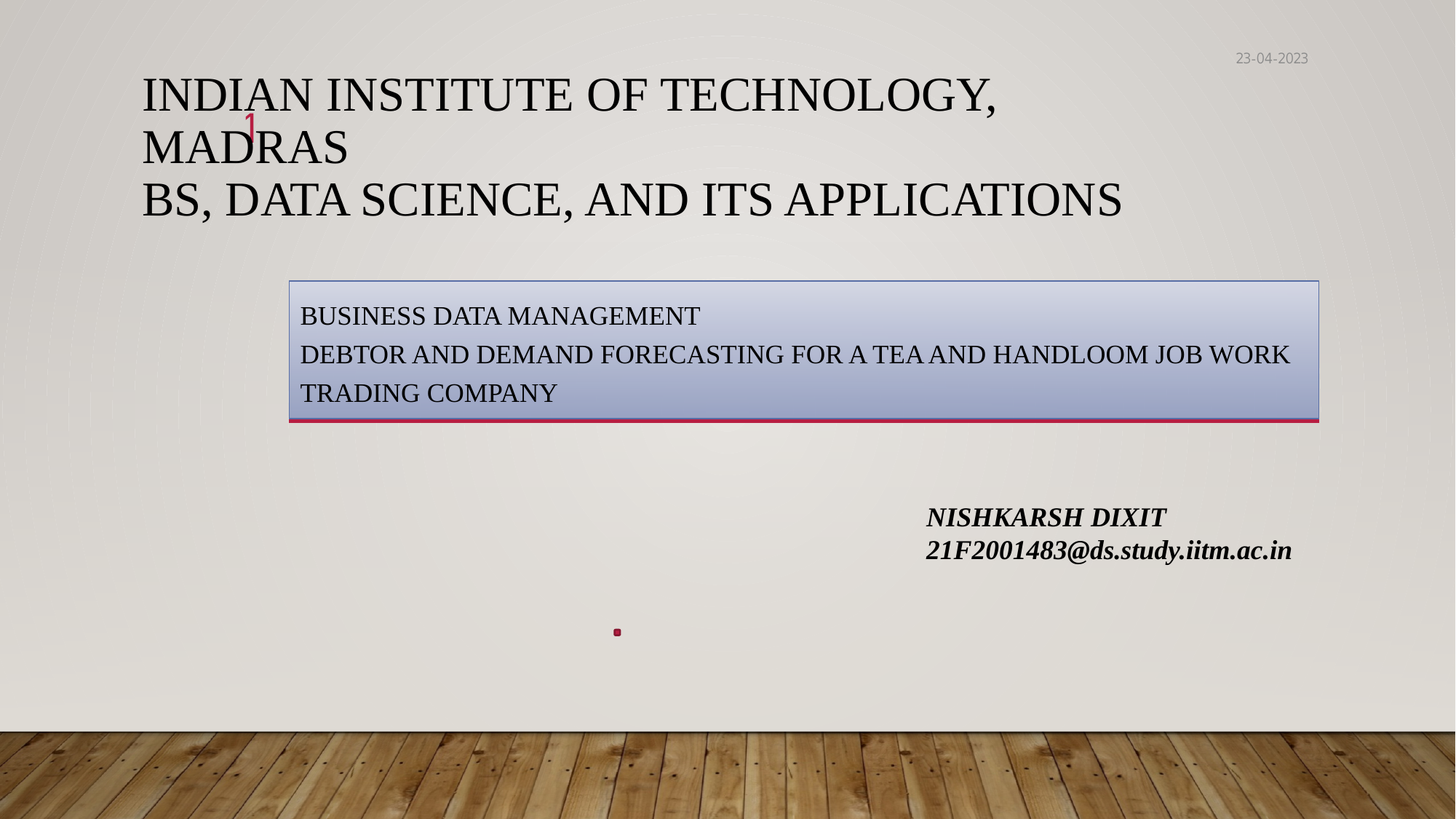

23-04-2023
# INDIAN INSTITUTE OF TECHNOLOGY, MADRAS BS, DATA SCIENCE, AND ITS APPLICATIONS
1
BUSINESS DATA MANAGEMENT
Debtor AND DEMAND FORECASTING FOR A TEA AND HANDLOOM JOB WORK TRADING COMPANY
NISHKARSH DIXIT
21F2001483@ds.study.iitm.ac.in